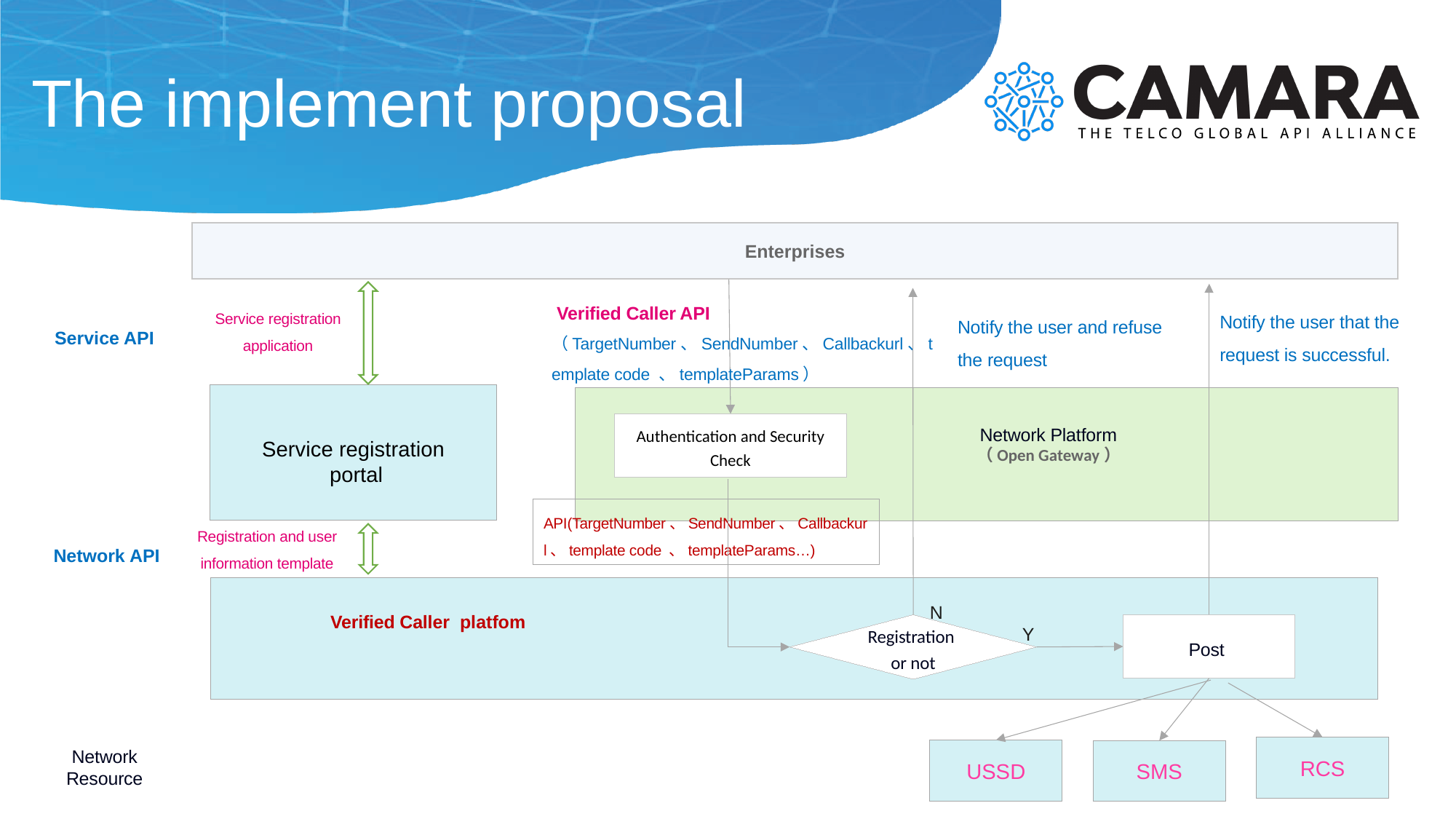

# The implement proposal
Enterprises

 Verified Caller API
（TargetNumber、SendNumber、Callbackurl、template code 、templateParams）
Service registration application

Notify the user that the request is successful.
Notify the user and refuse the request
Service API

Service registration
 portal

Authentication and Security Check
Network Platform
（Open Gateway）

API(TargetNumber、SendNumber、Callbackurl、template code 、templateParams…)
Registration and user information template

Network API

N
Verified Caller  platfom

Y
Registration
or not
Post
RCS
Network
Resource
USSD
SMS